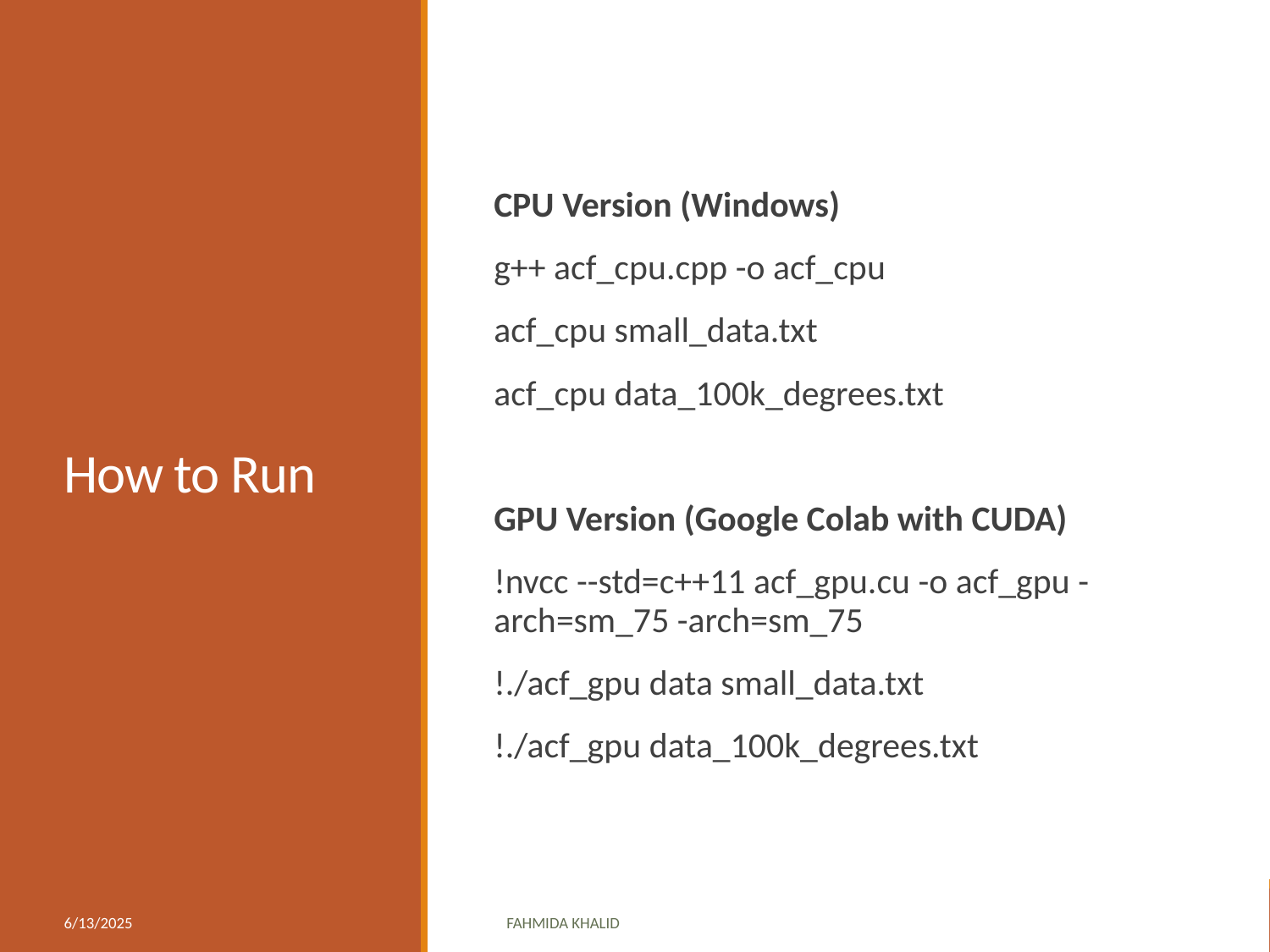

# How to Run
CPU Version (Windows)
g++ acf_cpu.cpp -o acf_cpu
acf_cpu small_data.txt
acf_cpu data_100k_degrees.txt

GPU Version (Google Colab with CUDA)
!nvcc --std=c++11 acf_gpu.cu -o acf_gpu -arch=sm_75 -arch=sm_75
!./acf_gpu data small_data.txt
!./acf_gpu data_100k_degrees.txt
6/13/2025
Fahmida Khalid